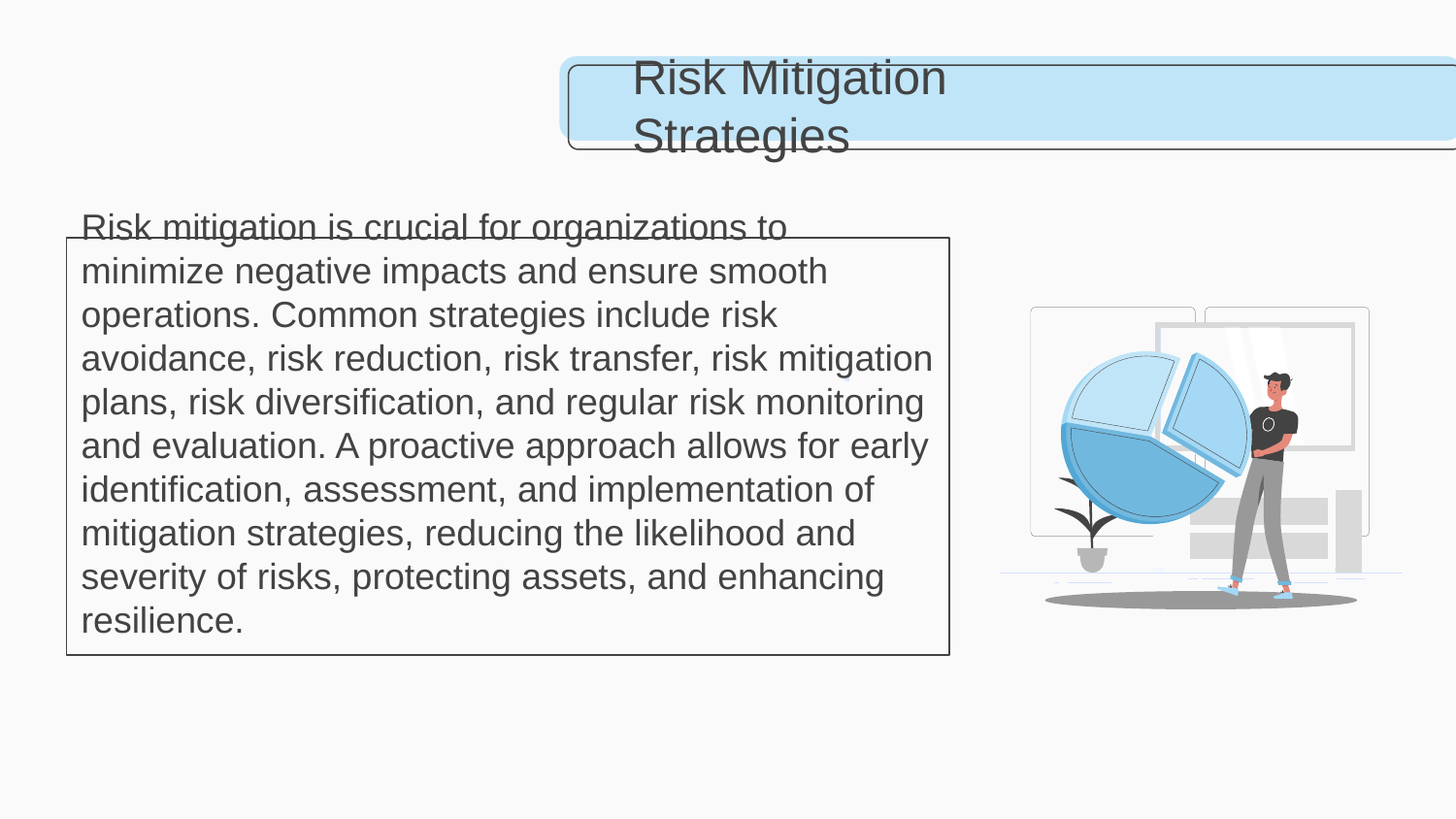

Risk Mitigation Strategies
# Risk mitigation is crucial for organizations to minimize negative impacts and ensure smooth operations. Common strategies include risk avoidance, risk reduction, risk transfer, risk mitigation plans, risk diversification, and regular risk monitoring and evaluation. A proactive approach allows for early identification, assessment, and implementation of mitigation strategies, reducing the likelihood and severity of risks, protecting assets, and enhancing resilience.